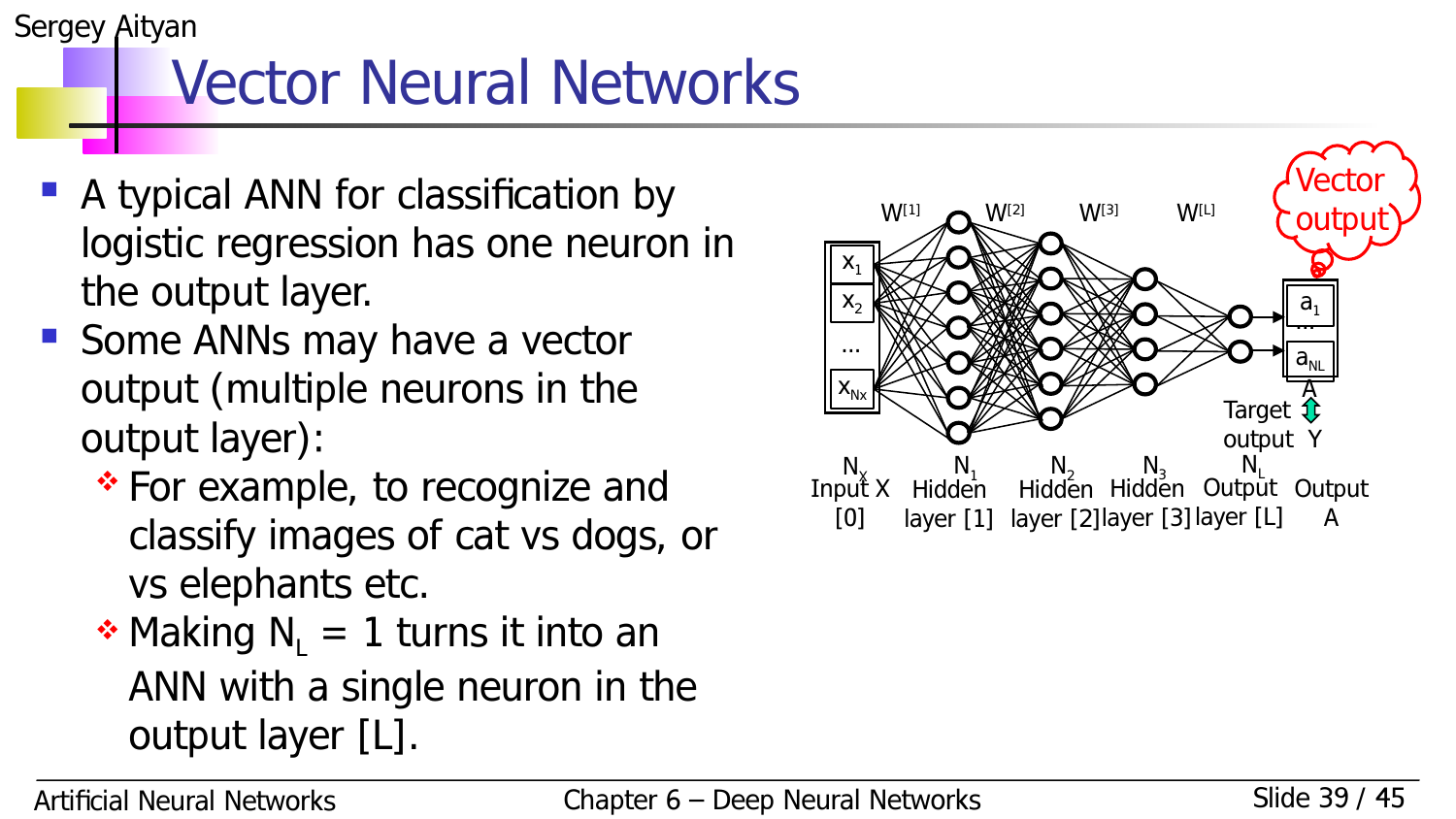

# Vector Neural Networks
Vector output
W[1]
W[2]
W[3]
W[L]

x1
x2
…
xNx

a1
…
aNL

A
Target output  Y

NL
N2
Output layer [L]
Hidden layer [2]
N3
N1
NX
Input X
[0]
Hidden layer [1]
Hidden layer [3]
Output A
A typical ANN for classification by logistic regression has one neuron in the output layer.
Some ANNs may have a vector output (multiple neurons in the output layer):
For example, to recognize and classify images of cat vs dogs, or vs elephants etc.
Making NL = 1 turns it into an ANN with a single neuron in the output layer [L].